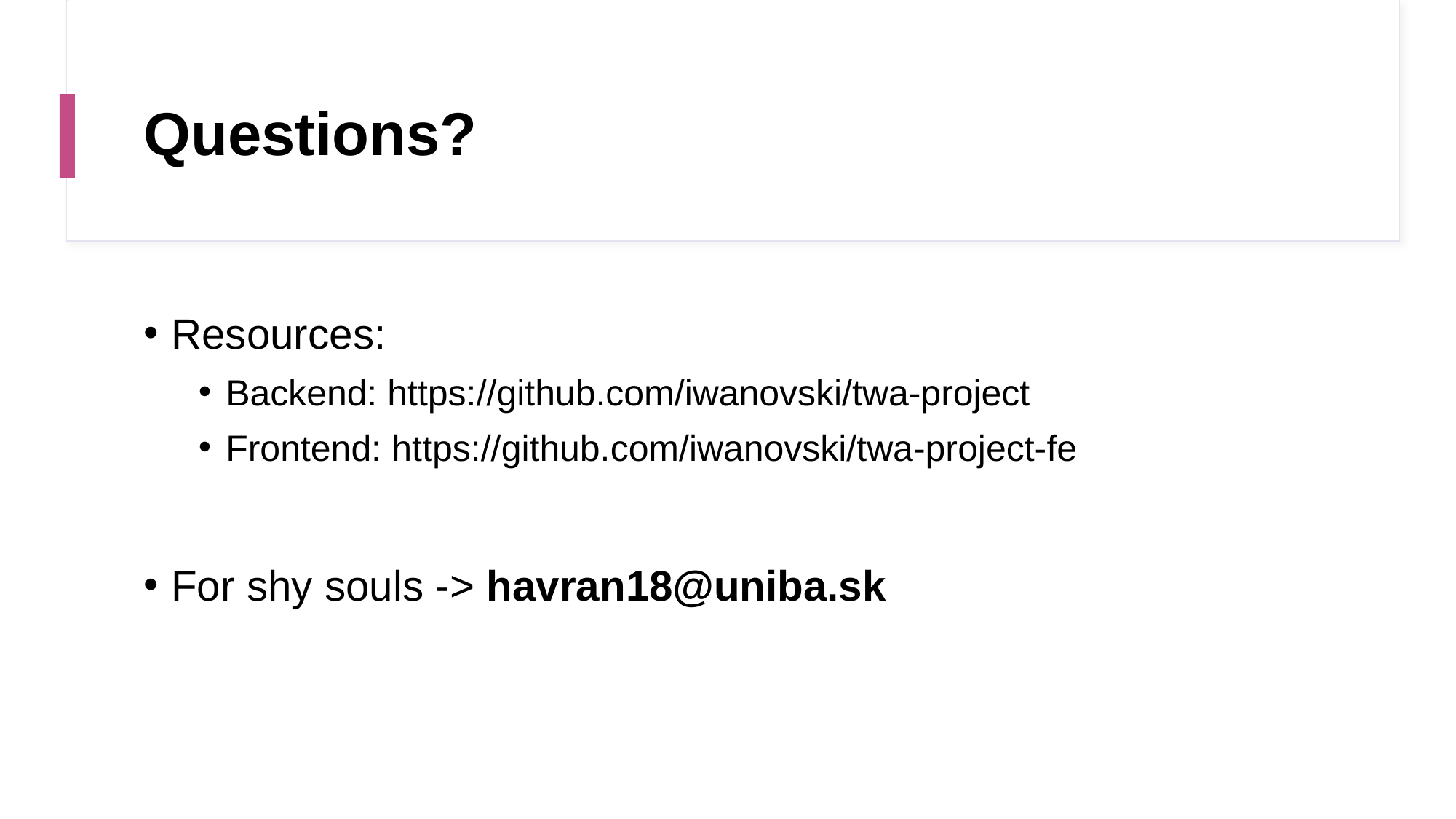

# Questions?
Resources:
Backend: https://github.com/iwanovski/twa-project
Frontend: https://github.com/iwanovski/twa-project-fe

For shy souls -> havran18@uniba.sk